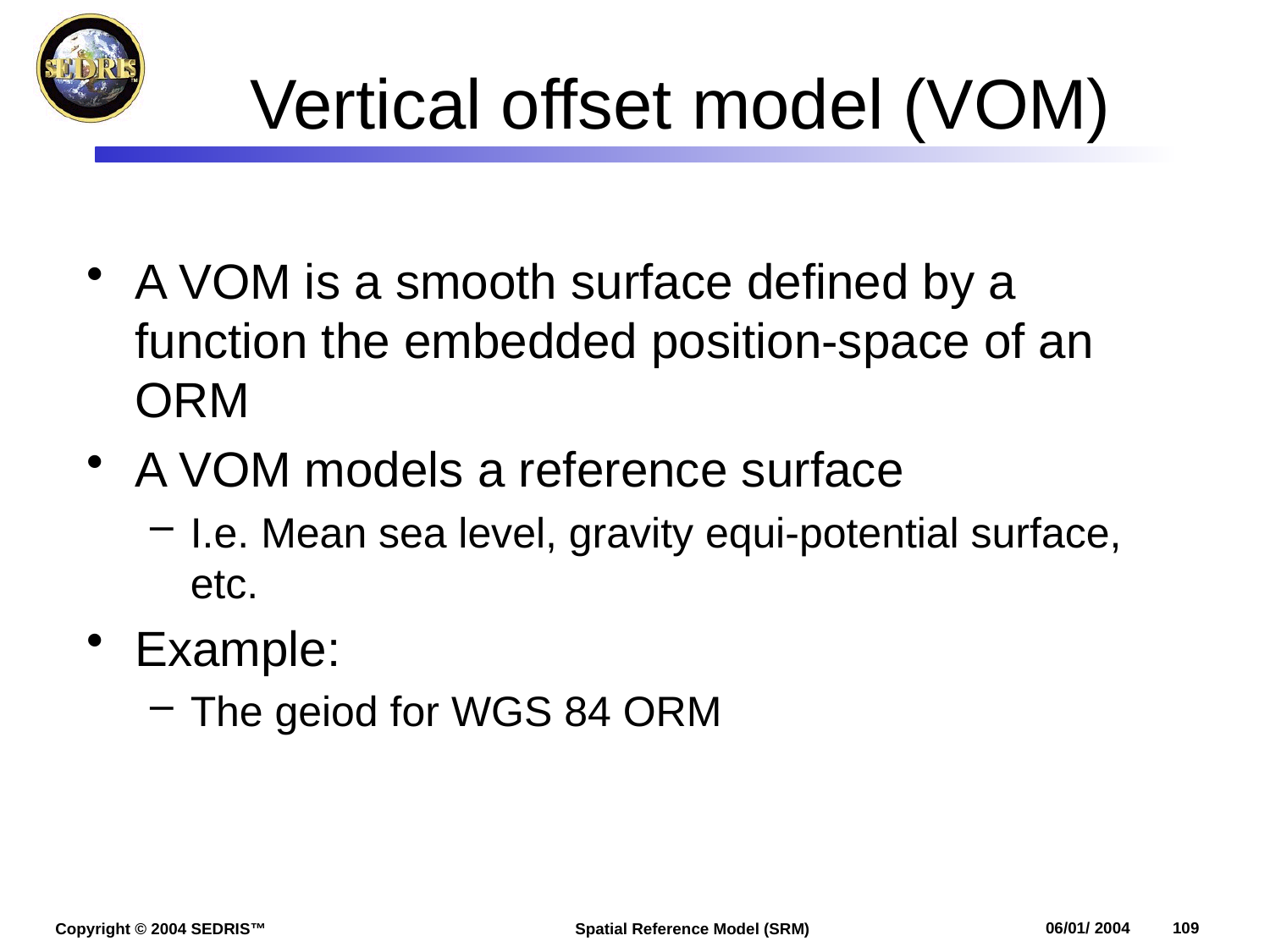

# Vertical offset model (VOM)
A VOM is a smooth surface defined by a function the embedded position-space of an ORM
A VOM models a reference surface
I.e. Mean sea level, gravity equi-potential surface, etc.
Example:
The geiod for WGS 84 ORM